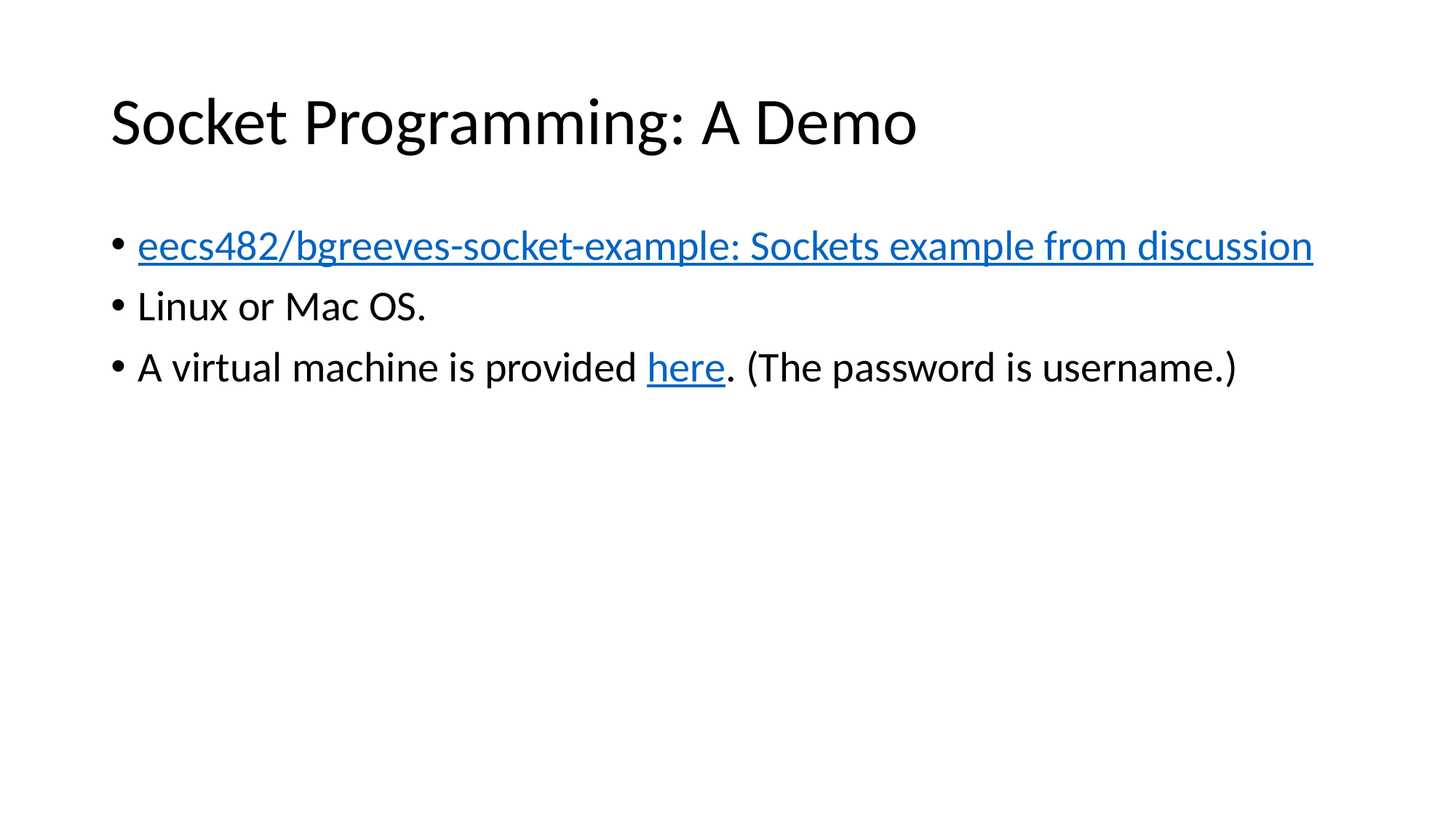

# Socket Programming: A Demo
eecs482/bgreeves-socket-example: Sockets example from discussion
Linux or Mac OS.
A virtual machine is provided here. (The password is username.)